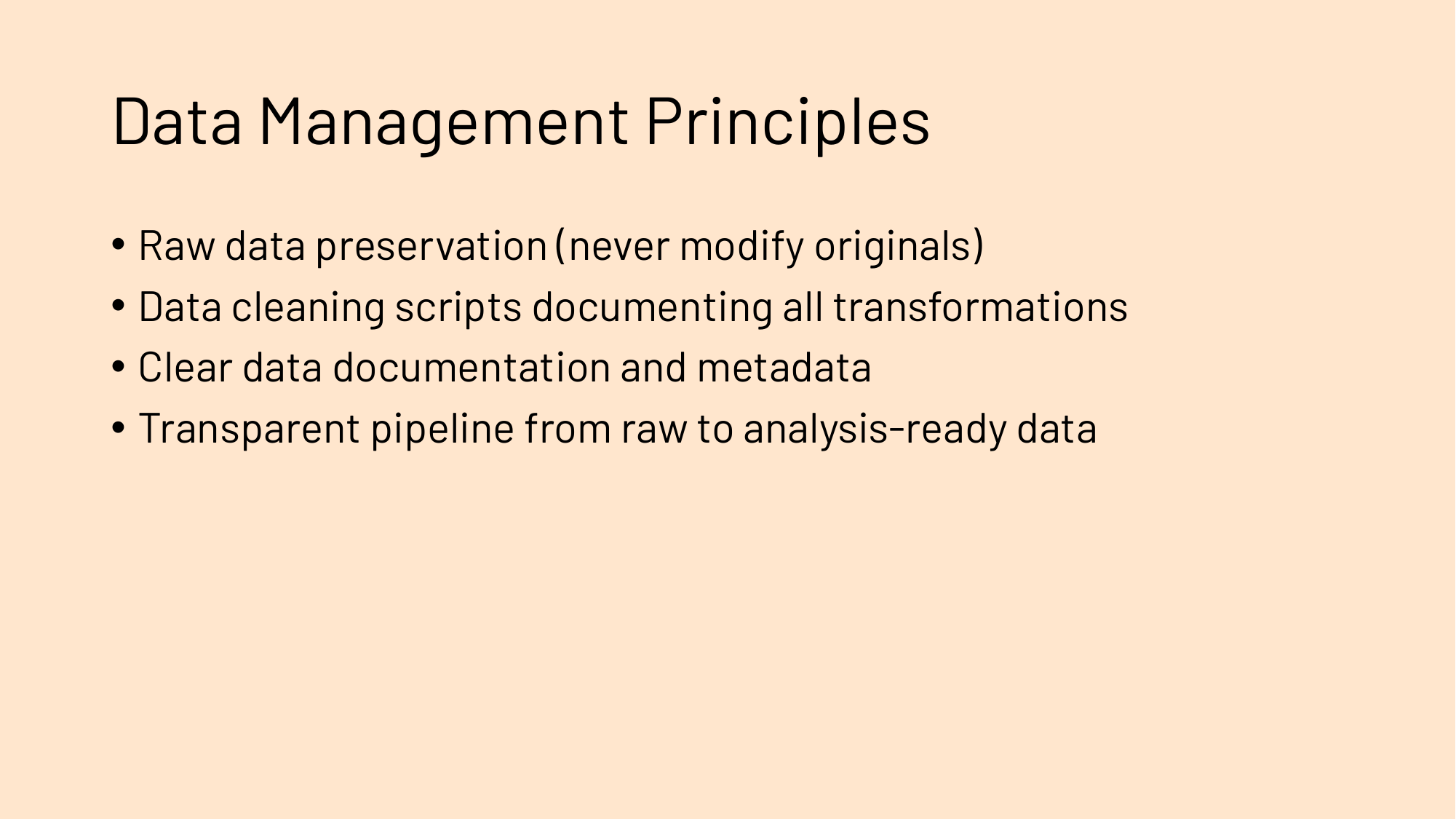

# Data Management Principles
Raw data preservation (never modify originals)
Data cleaning scripts documenting all transformations
Clear data documentation and metadata
Transparent pipeline from raw to analysis-ready data